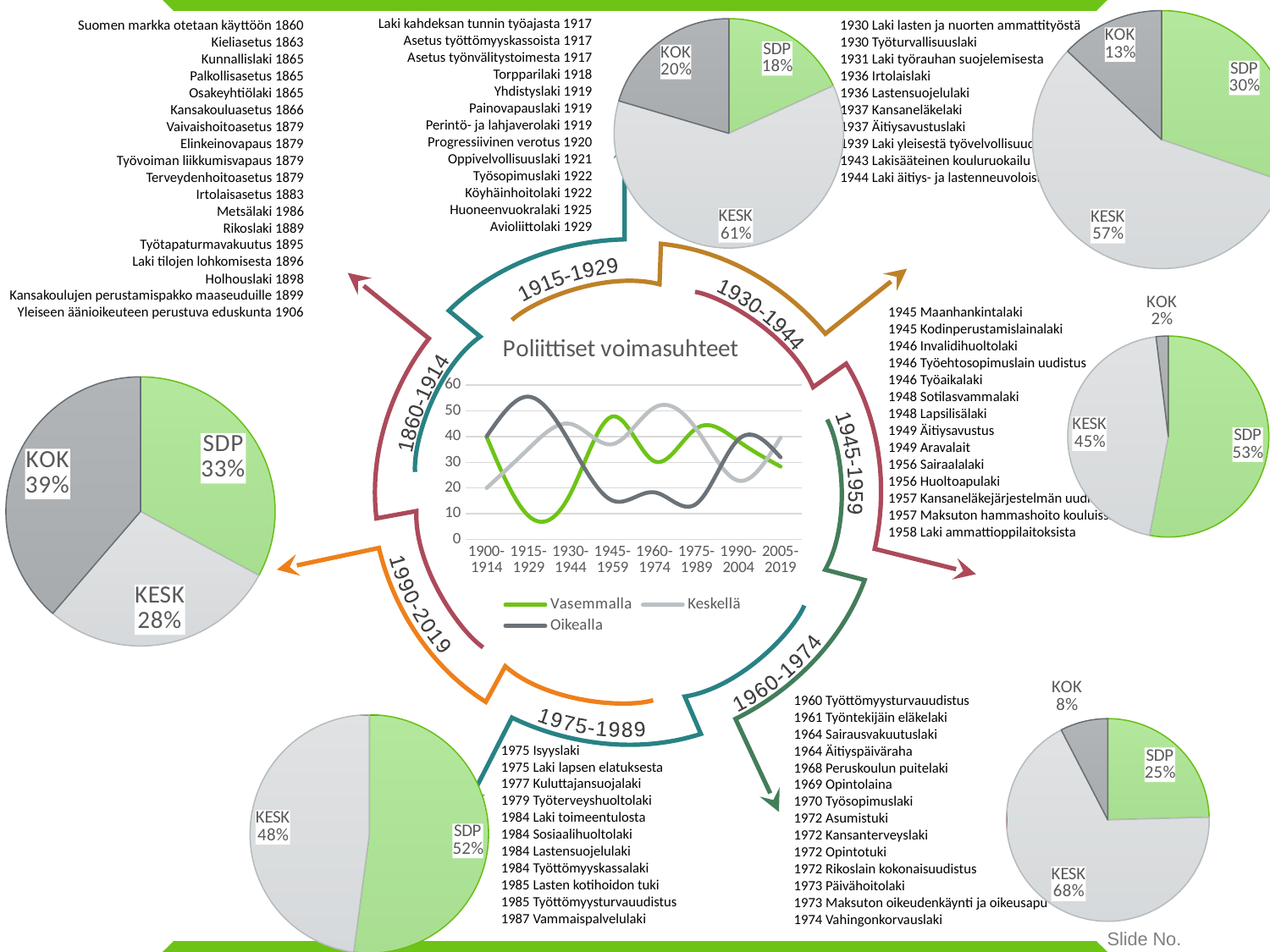

### Chart

| Category | 1930-1944 |
|---|---|
| SDP | 30.268638554780736 |
| KESK | 56.75106472597932 |
| KOK | 12.98029671923995 |

### Chart

| Category | 1915-1929 |
|---|---|
| SDP | 18.19419752619435 |
| KESK | 61.3761016756818 |
| KOK | 20.429700798123843 |
Laki kahdeksan tunnin työajasta 1917
Asetus työttömyyskassoista 1917
Asetus työnvälitystoimesta 1917
Torpparilaki 1918
Yhdistyslaki 1919
Painovapauslaki 1919
Perintö- ja lahjaverolaki 1919
Progressiivinen verotus 1920
Oppivelvollisuuslaki 1921
Työsopimuslaki 1922
Köyhäinhoitolaki 1922
Huoneenvuokralaki 1925
Avioliittolaki 1929
Suomen markka otetaan käyttöön 1860
Kieliasetus 1863
Kunnallislaki 1865
Palkollisasetus 1865
Osakeyhtiölaki 1865
Kansakouluasetus 1866
Vaivaishoitoasetus 1879
Elinkeinovapaus 1879
Työvoiman liikkumisvapaus 1879
Terveydenhoitoasetus 1879
Irtolaisasetus 1883
Metsälaki 1986
Rikoslaki 1889
Työtapaturmavakuutus 1895
Laki tilojen lohkomisesta 1896
Holhouslaki 1898
Kansakoulujen perustamispakko maaseuduille 1899
Yleiseen äänioikeuteen perustuva eduskunta 1906
1930 Laki lasten ja nuorten ammattityöstä
1930 Työturvallisuuslaki
1931 Laki työrauhan suojelemisesta
1936 Irtolaislaki
1936 Lastensuojelulaki
1937 Kansaneläkelaki
1937 Äitiysavustuslaki
1939 Laki yleisestä työvelvollisuudesta
1943 Lakisääteinen kouluruokailu
1944 Laki äitiys- ja lastenneuvoloista

1915-1929
1930-1944
1860-1914
1945-1959
1990-2019
1960-1974
1975-1989

### Chart

| Category | 1945-1959 |
|---|---|
| SDP | 52.99407027170546 |
| KESK | 45.06947517479423 |
| KOK | 1.9364545535003097 |
1945 Maanhankintalaki
1945 Kodinperustamislainalaki
1946 Invalidihuoltolaki
1946 Työehtosopimuslain uudistus
1946 Työaikalaki
1948 Sotilasvammalaki
1948 Lapsilisälaki
1949 Äitiysavustus
1949 Aravalait
1956 Sairaalalaki
1956 Huoltoapulaki
1957 Kansaneläkejärjestelmän uudistus
1957 Maksuton hammashoito kouluissa
1958 Laki ammattioppilaitoksista

### Chart: Poliittiset voimasuhteet

| Category | Vasemmalla | Keskellä | Oikealla |
|---|---|---|---|
| 1900-1914 | 39.9 | 20.0 | 40.1 |
| 1915-1929 | 9.126442015786278 | 35.35215543412264 | 55.52140255009107 |
| 1930-1944 | 17.954804142028262 | 44.92795869076372 | 37.11723716720802 |
| 1945-1959 | 47.836440583858746 | 37.0723160635187 | 15.091243352622552 |
| 1960-1974 | 30.38660852738864 | 51.304820346980165 | 18.308571125631204 |
| 1975-1989 | 43.24880907928533 | 42.83580569605214 | 13.915385224662524 |
| 1990-2004 | 38.190091869150855 | 22.849947053604648 | 38.9599610772445 |
| 2005-2019 | 28.350597759224648 | 39.672805477033464 | 31.976596763741888 |

### Chart

| Category |  |
|---|---|
| SDP | 32.9 |
| KESK | 28.4 |
| KOK | 38.7 |

### Chart

| Category | 1960-1974 |
|---|---|
| SDP | 24.585810300096014 |
| KESK | 67.82701068415355 |
| KOK | 7.587179015750445 |
1960 Työttömyysturvauudistus
1961 Työntekijäin eläkelaki
1964 Sairausvakuutuslaki
1964 Äitiyspäiväraha
1968 Peruskoulun puitelaki
1969 Opintolaina
1970 Työsopimuslaki
1972 Asumistuki
1972 Kansanterveyslaki
1972 Opintotuki
1972 Rikoslain kokonaisuudistus
1973 Päivähoitolaki
1973 Maksuton oikeudenkäynti ja oikeusapu
1974 Vahingonkorvauslaki

### Chart

| Category | 1975-1989 |
|---|---|
| SDP | 52.098697832001506 |
| KESK | 47.901302167998494 |
| KOK | 0.0 |
1975 Isyyslaki
1975 Laki lapsen elatuksesta
1977 Kuluttajansuojalaki
1979 Työterveyshuoltolaki
1984 Laki toimeentulosta
1984 Sosiaalihuoltolaki
1984 Lastensuojelulaki
1984 Työttömyyskassalaki
1985 Lasten kotihoidon tuki
1985 Työttömyysturvauudistus
1987 Vammaispalvelulaki